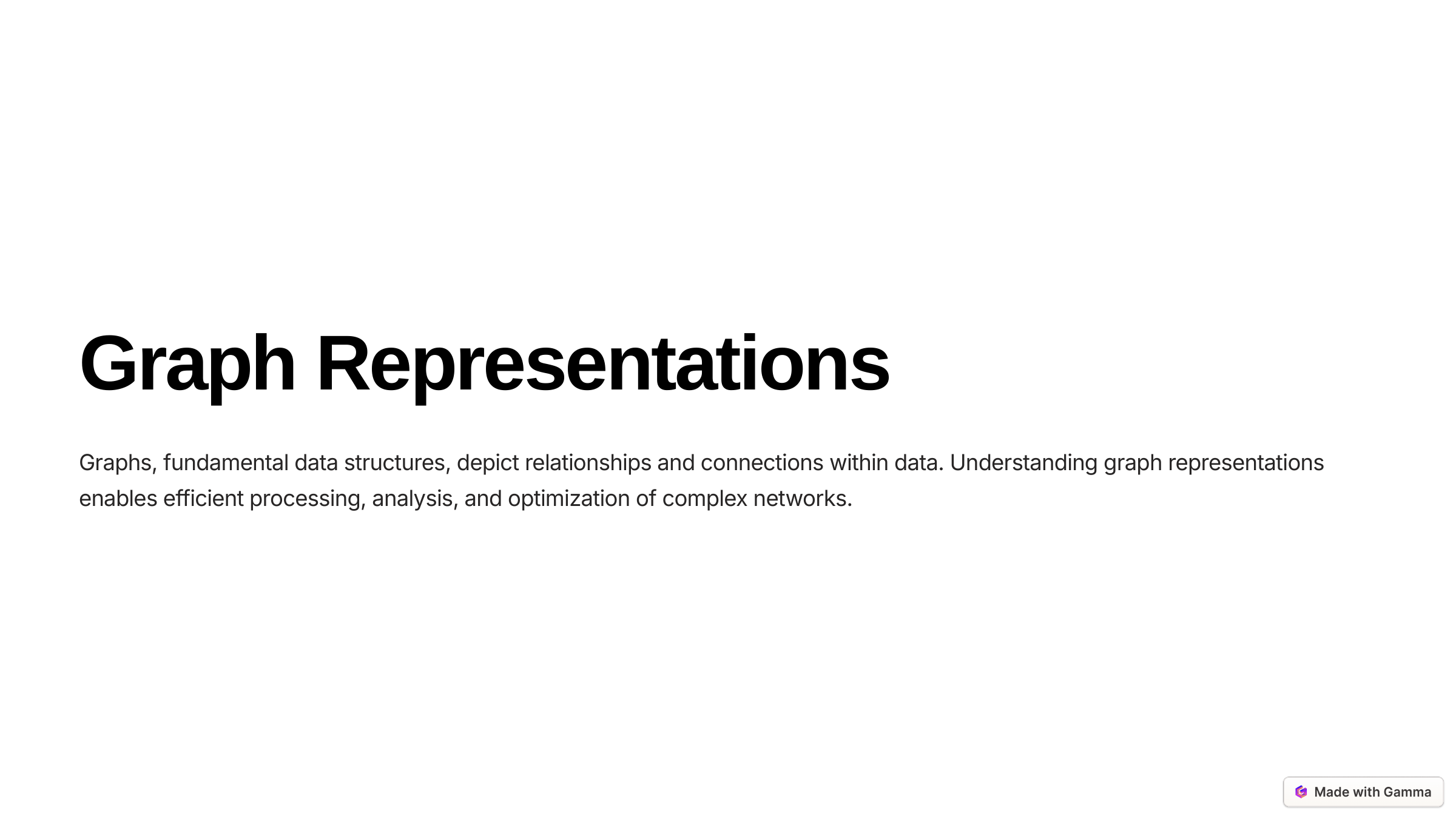

Graph Representations
Graphs, fundamental data structures, depict relationships and connections within data. Understanding graph representations enables efficient processing, analysis, and optimization of complex networks.